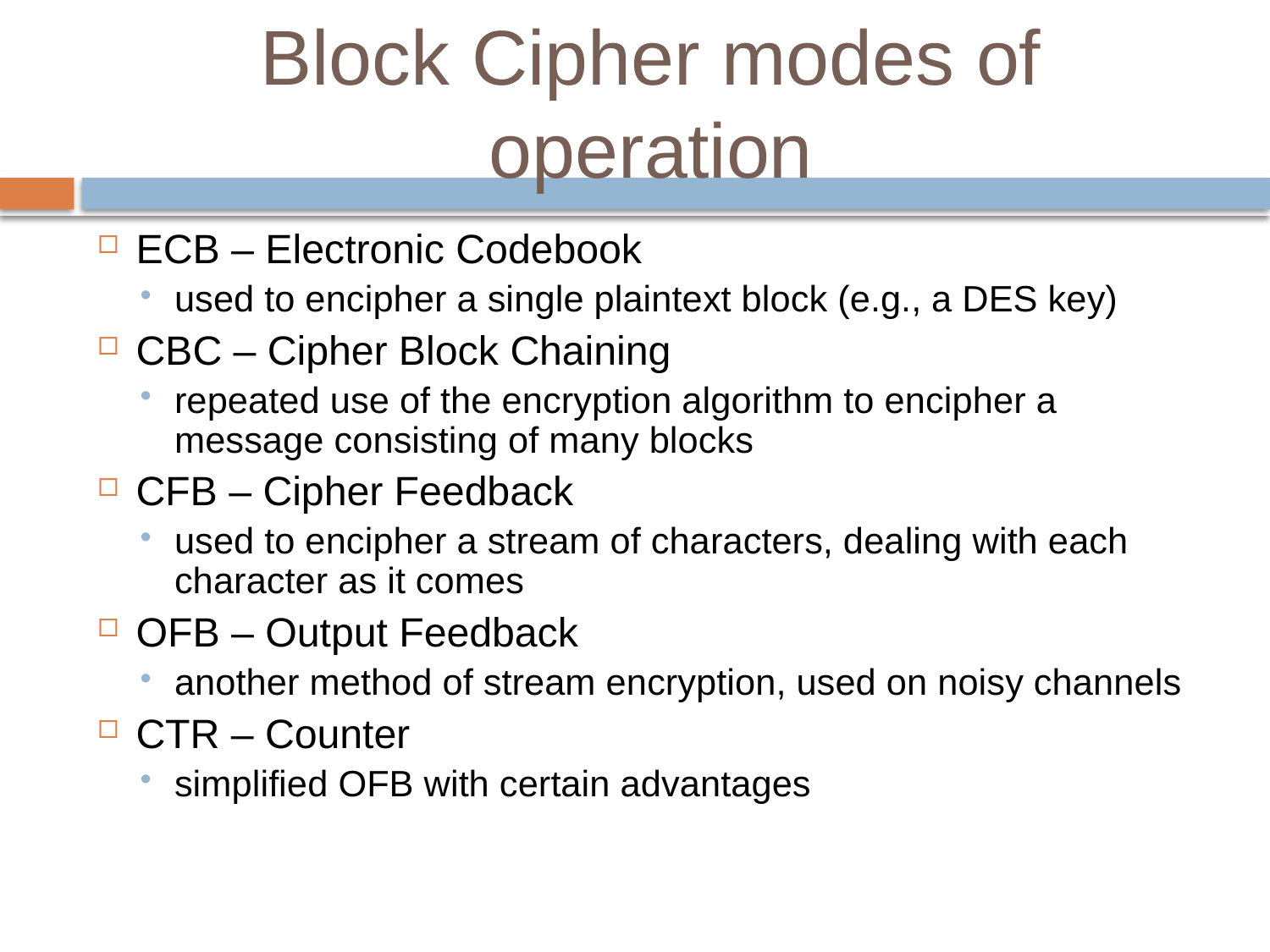

# Block Cipher modes of operation
ECB – Electronic Codebook
used to encipher a single plaintext block (e.g., a DES key)
CBC – Cipher Block Chaining
repeated use of the encryption algorithm to encipher a message consisting of many blocks
CFB – Cipher Feedback
used to encipher a stream of characters, dealing with each character as it comes
OFB – Output Feedback
another method of stream encryption, used on noisy channels
CTR – Counter
simplified OFB with certain advantages